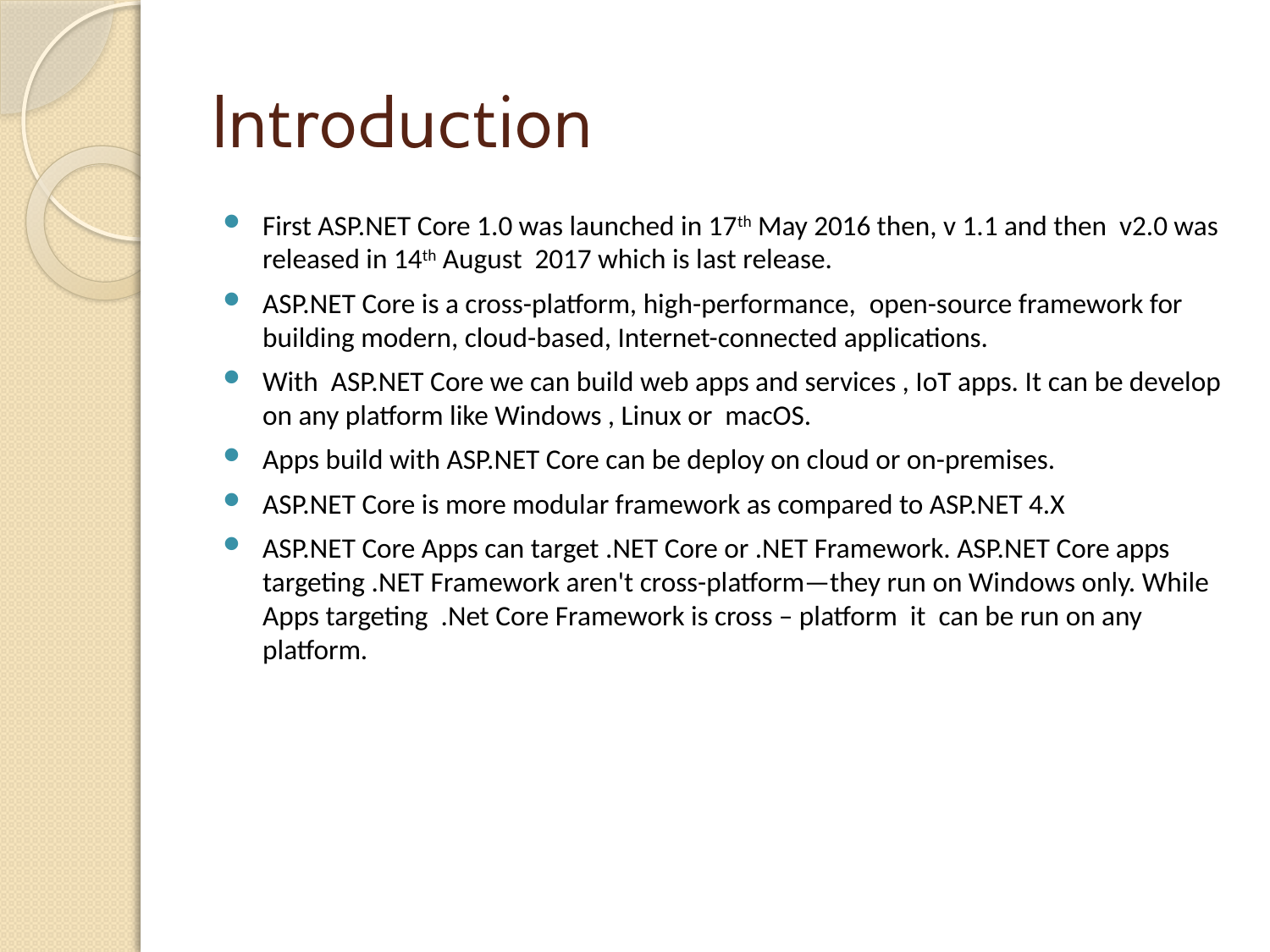

# Introduction
First ASP.NET Core 1.0 was launched in 17th May 2016 then, v 1.1 and then  v2.0 was released in 14th August  2017 which is last release.
ASP.NET Core is a cross-platform, high-performance,  open-source framework for building modern, cloud-based, Internet-connected applications.
With  ASP.NET Core we can build web apps and services , IoT apps. It can be develop on any platform like Windows , Linux or  macOS.
Apps build with ASP.NET Core can be deploy on cloud or on-premises.
ASP.NET Core is more modular framework as compared to ASP.NET 4.X
ASP.NET Core Apps can target .NET Core or .NET Framework. ASP.NET Core apps targeting .NET Framework aren't cross-platform—they run on Windows only. While Apps targeting  .Net Core Framework is cross – platform  it  can be run on any platform.